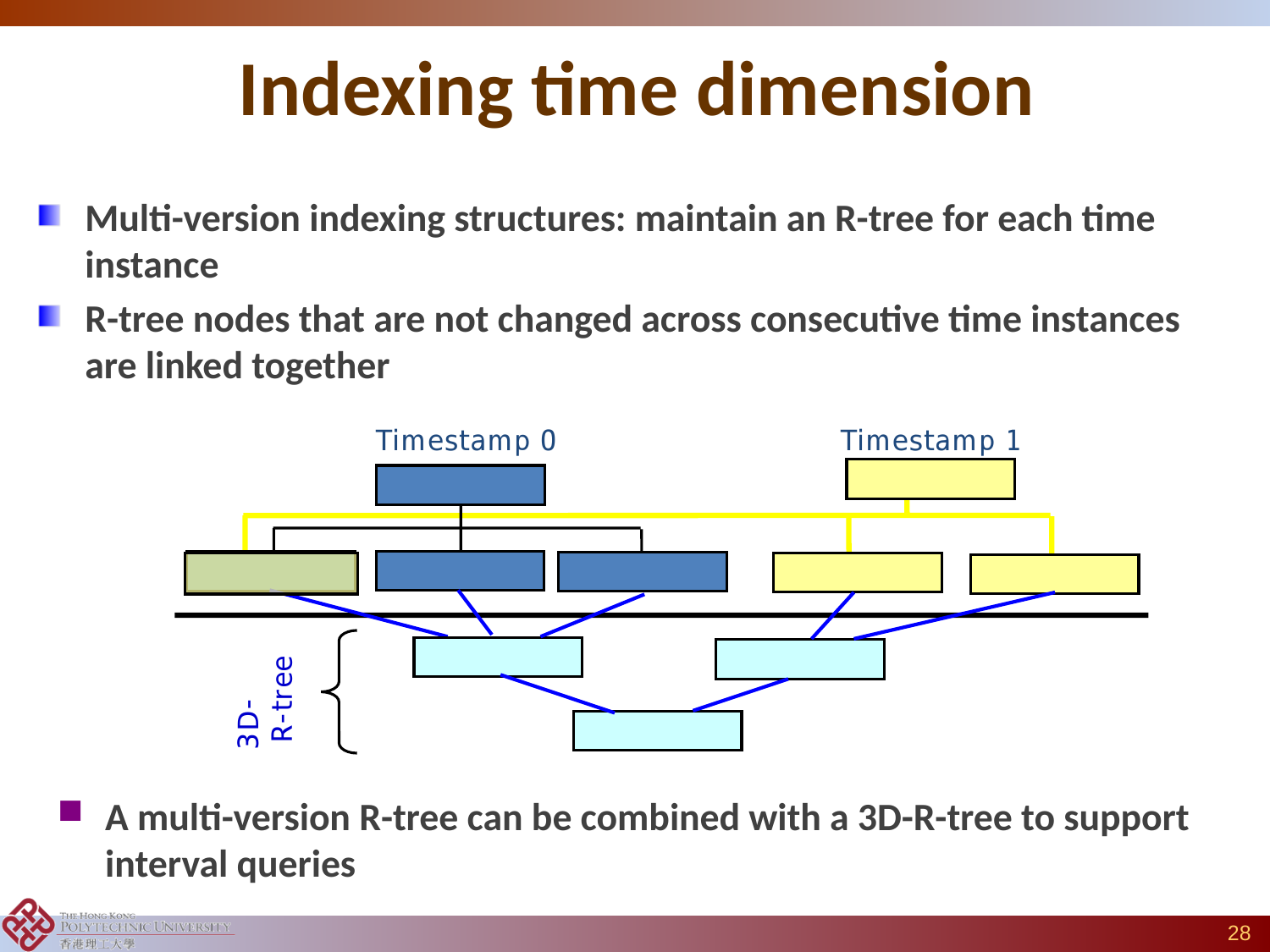

# Indexing time dimension
Multi-version indexing structures: maintain an R-tree for each time instance
R-tree nodes that are not changed across consecutive time instances are linked together
Timestamp 1
Timestamp 0

3D-       R-tree

A multi-version R-tree can be combined with a 3D-R-tree to support interval queries